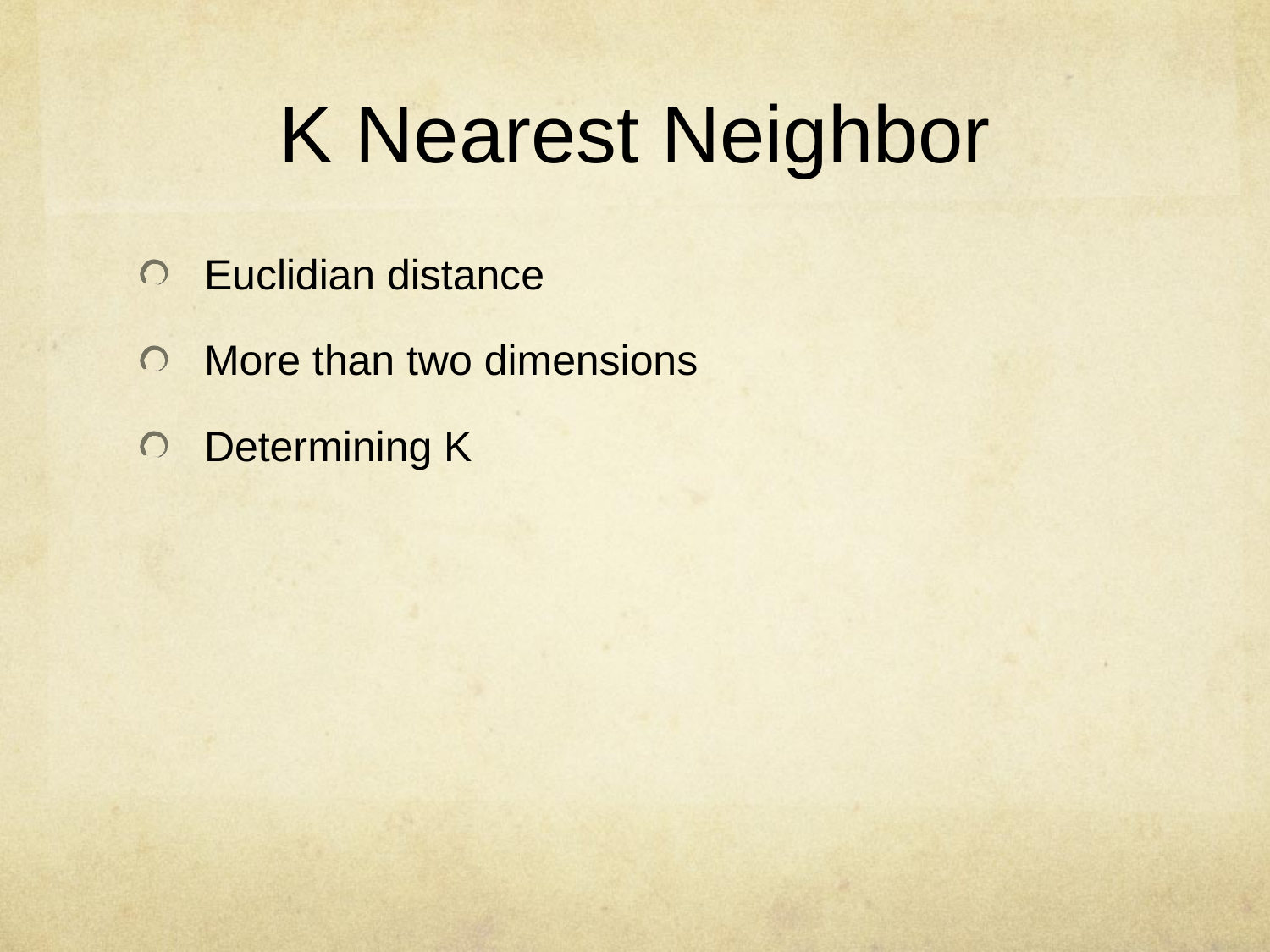

# K Nearest Neighbor
Euclidian distance
More than two dimensions
Determining K